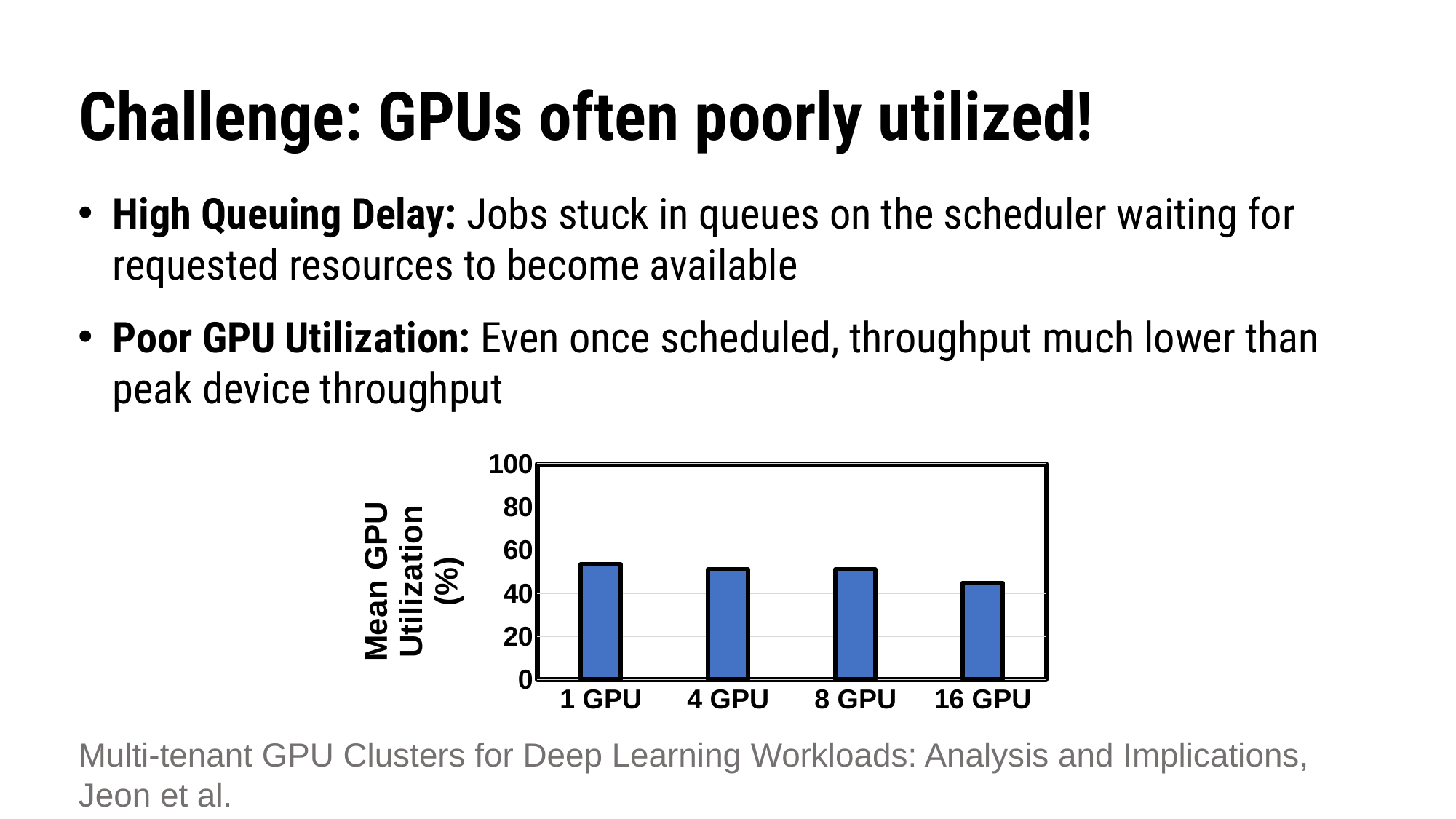

# Challenge: GPUs often poorly utilized!

High Queuing Delay: Jobs stuck in queues on the scheduler waiting for requested resources to become available

Poor GPU Utilization: Even once scheduled, throughput much lower than peak device throughput

### Chart

| Category | Mean GPU utilization |
|---|---|
| 1 GPU | 53.51 |
| 4 GPU | 51.13 |
| 8 GPU | 51.09 |
| 16 GPU | 44.88 |
Multi-tenant GPU Clusters for Deep Learning Workloads: Analysis and Implications, Jeon et al.